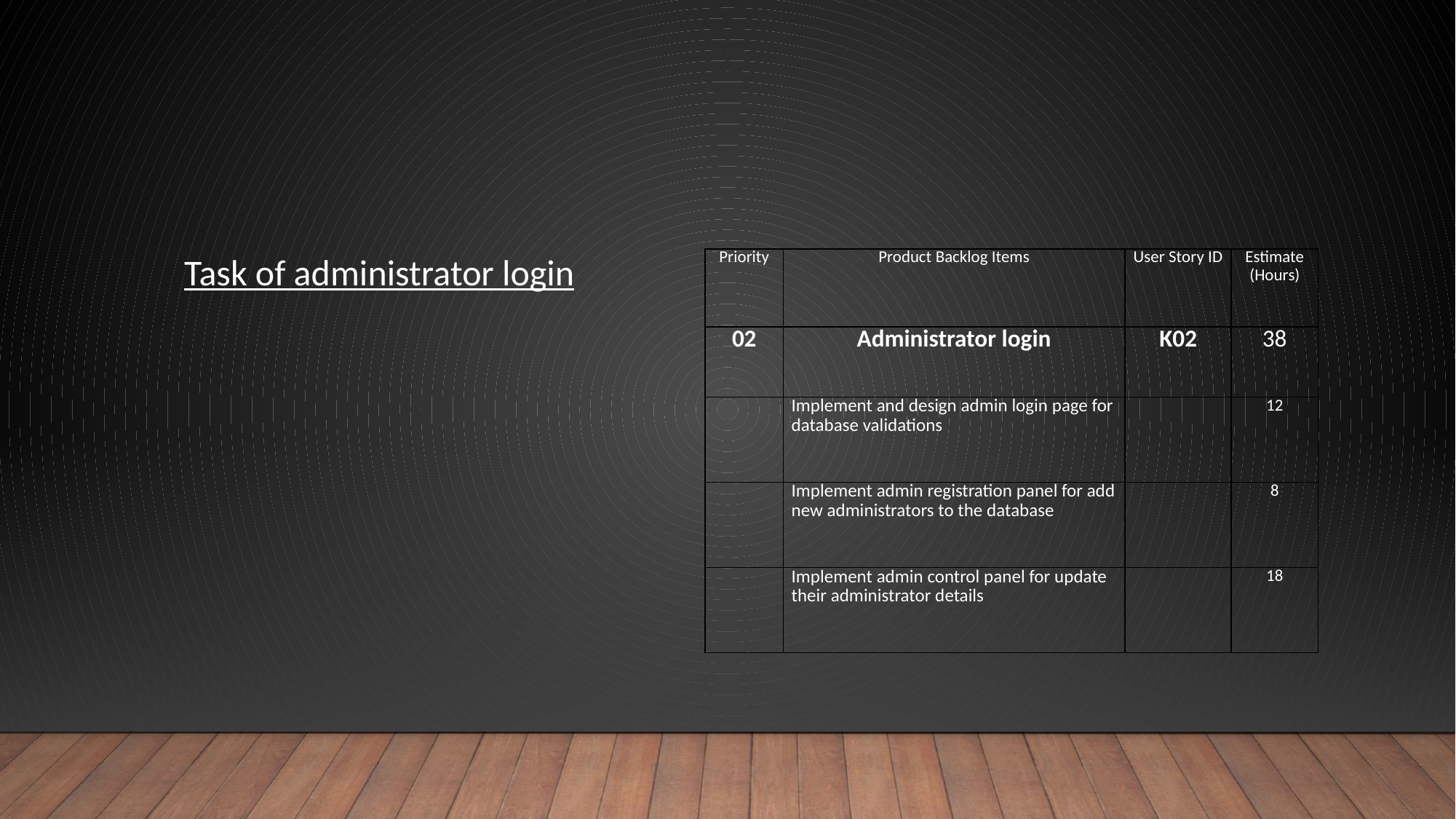

Task of administrator login

| Priority | Product Backlog Items | User Story ID | Estimate (Hours) |
| --- | --- | --- | --- |
| 02 | Administrator login | K02 | 38 |
|  | Implement and design admin login page for database validations |  | 12 |
|  | Implement admin registration panel for add new administrators to the database |  | 8 |
|  | Implement admin control panel for update their administrator details |  | 18 |